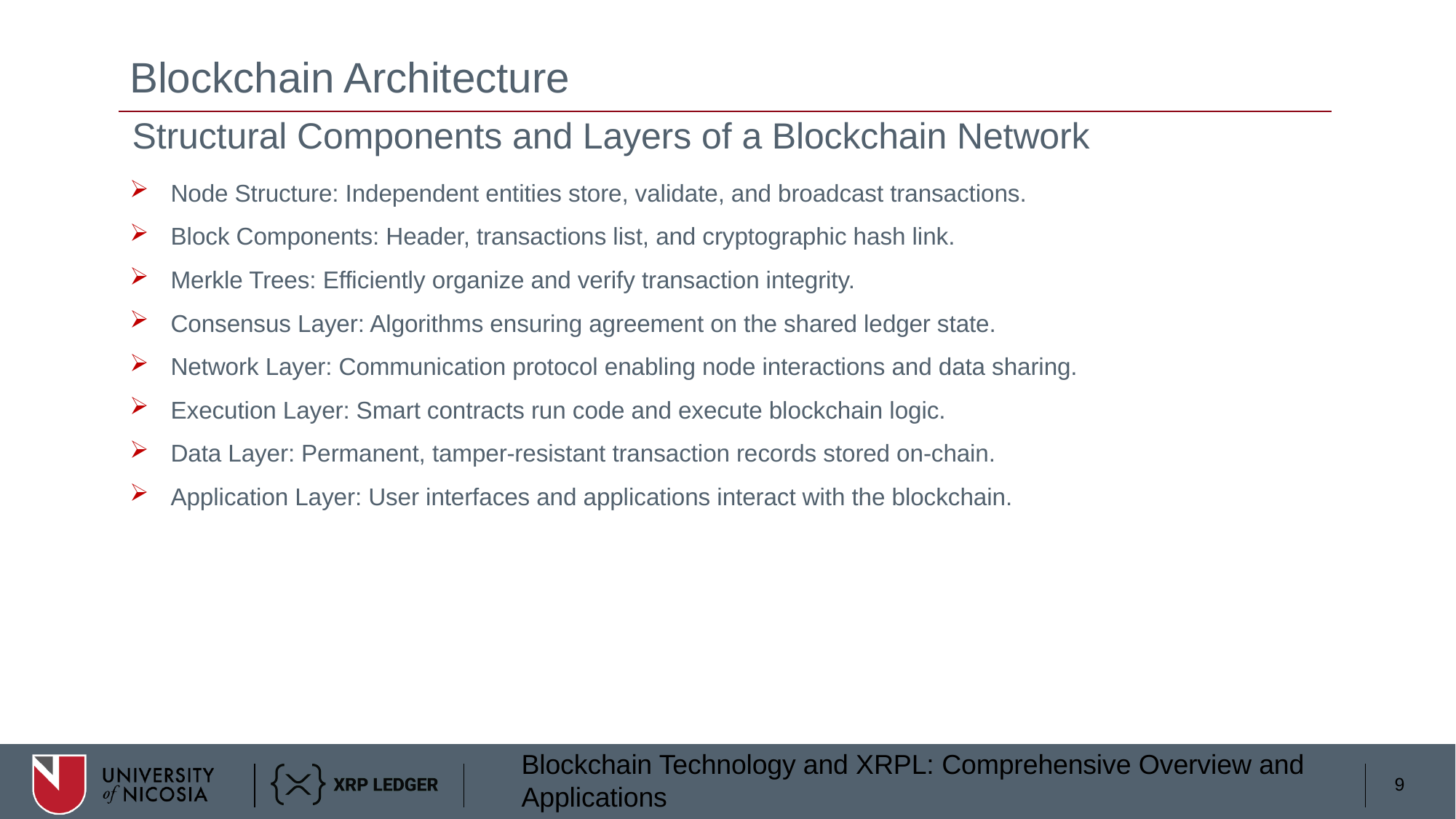

# Blockchain Architecture
Structural Components and Layers of a Blockchain Network
Node Structure: Independent entities store, validate, and broadcast transactions.
Block Components: Header, transactions list, and cryptographic hash link.
Merkle Trees: Efficiently organize and verify transaction integrity.
Consensus Layer: Algorithms ensuring agreement on the shared ledger state.
Network Layer: Communication protocol enabling node interactions and data sharing.
Execution Layer: Smart contracts run code and execute blockchain logic.
Data Layer: Permanent, tamper-resistant transaction records stored on-chain.
Application Layer: User interfaces and applications interact with the blockchain.
9